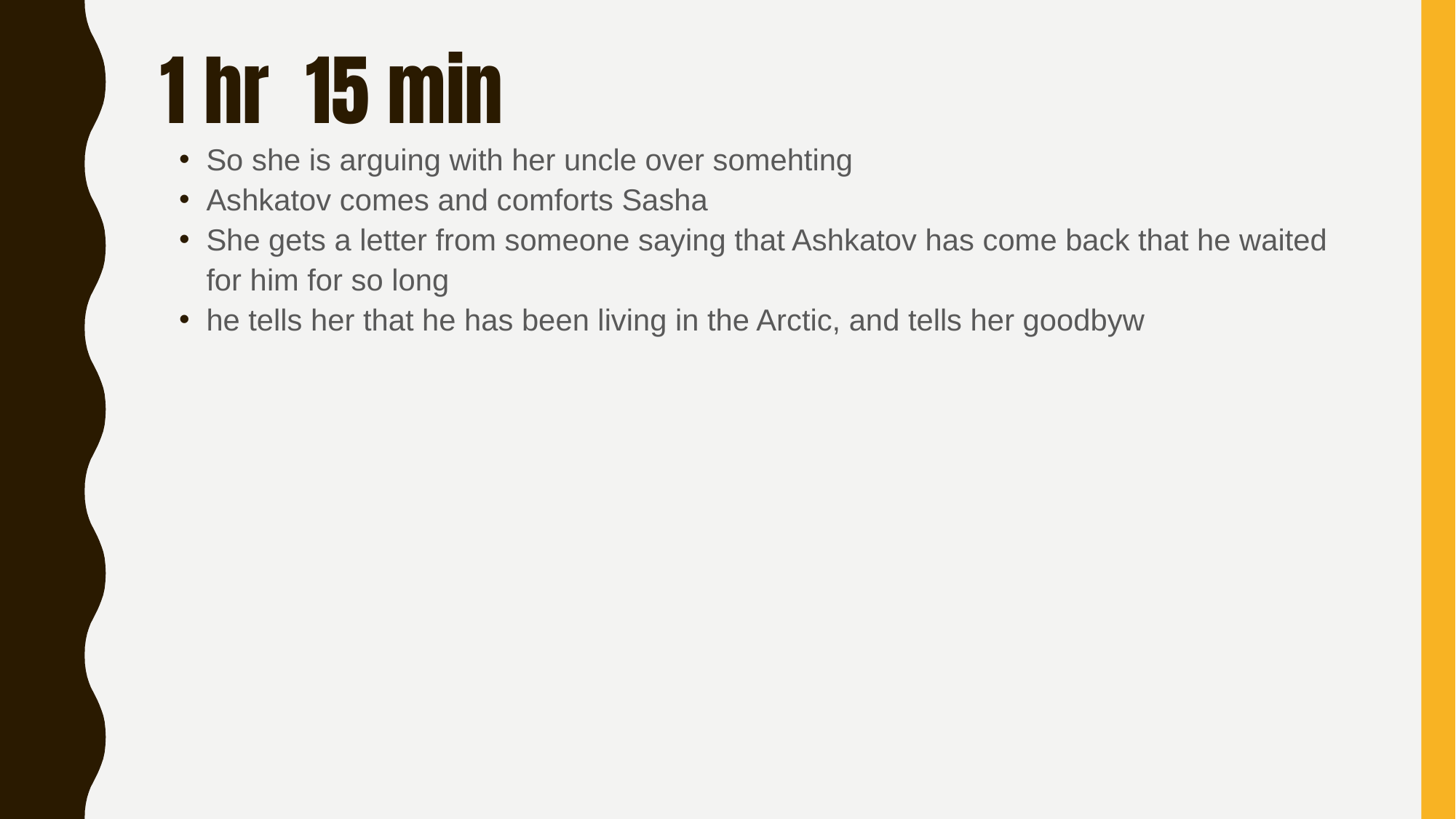

# 1 hr  15 min
So she is arguing with her uncle over somehting
Ashkatov comes and comforts Sasha
She gets a letter from someone saying that Ashkatov has come back that he waited for him for so long
he tells her that he has been living in the Arctic, and tells her goodbyw